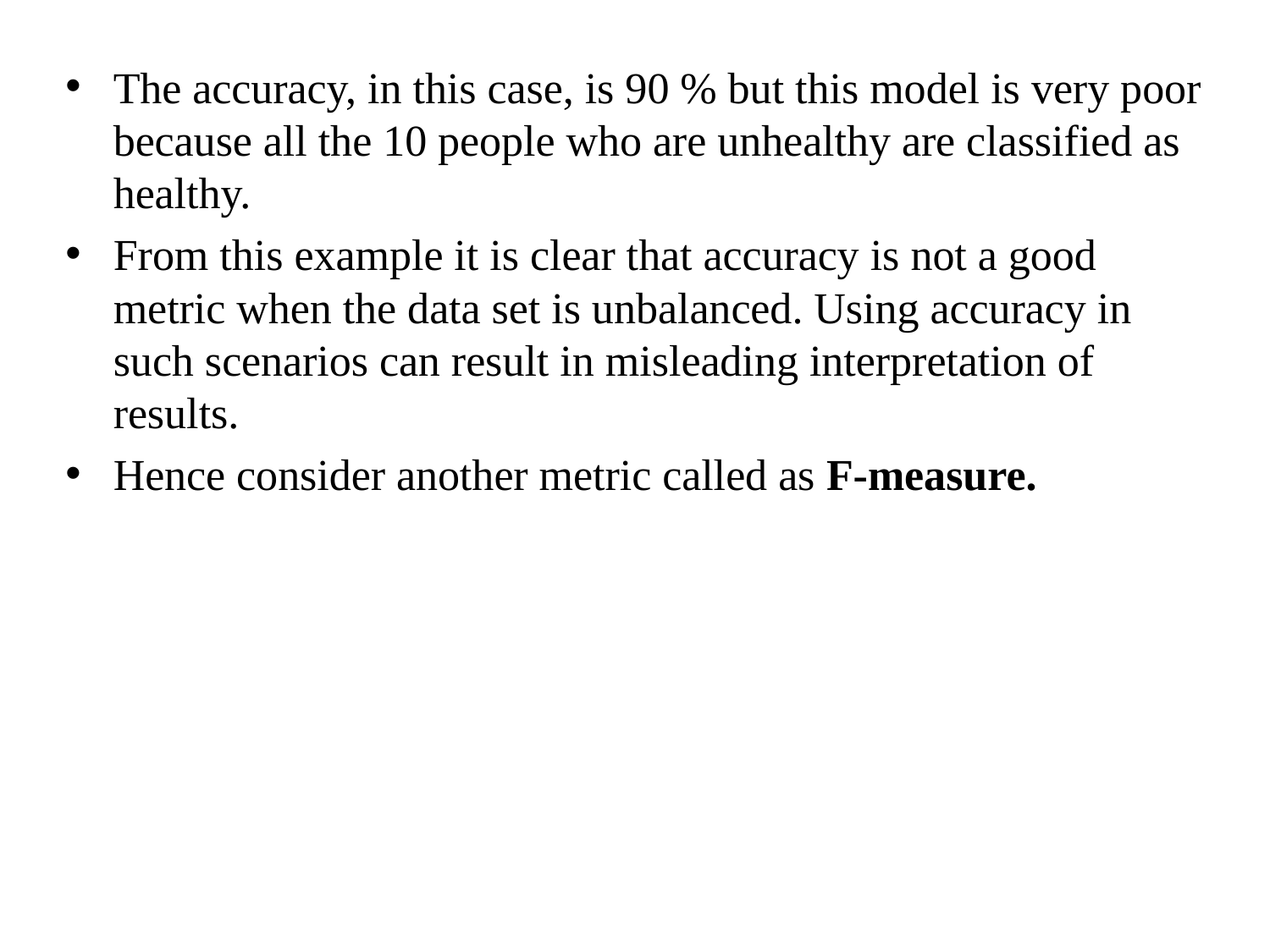

The accuracy, in this case, is 90 % but this model is very poor because all the 10 people who are unhealthy are classified as healthy.
From this example it is clear that accuracy is not a good metric when the data set is unbalanced. Using accuracy in such scenarios can result in misleading interpretation of results.
Hence consider another metric called as F-measure.